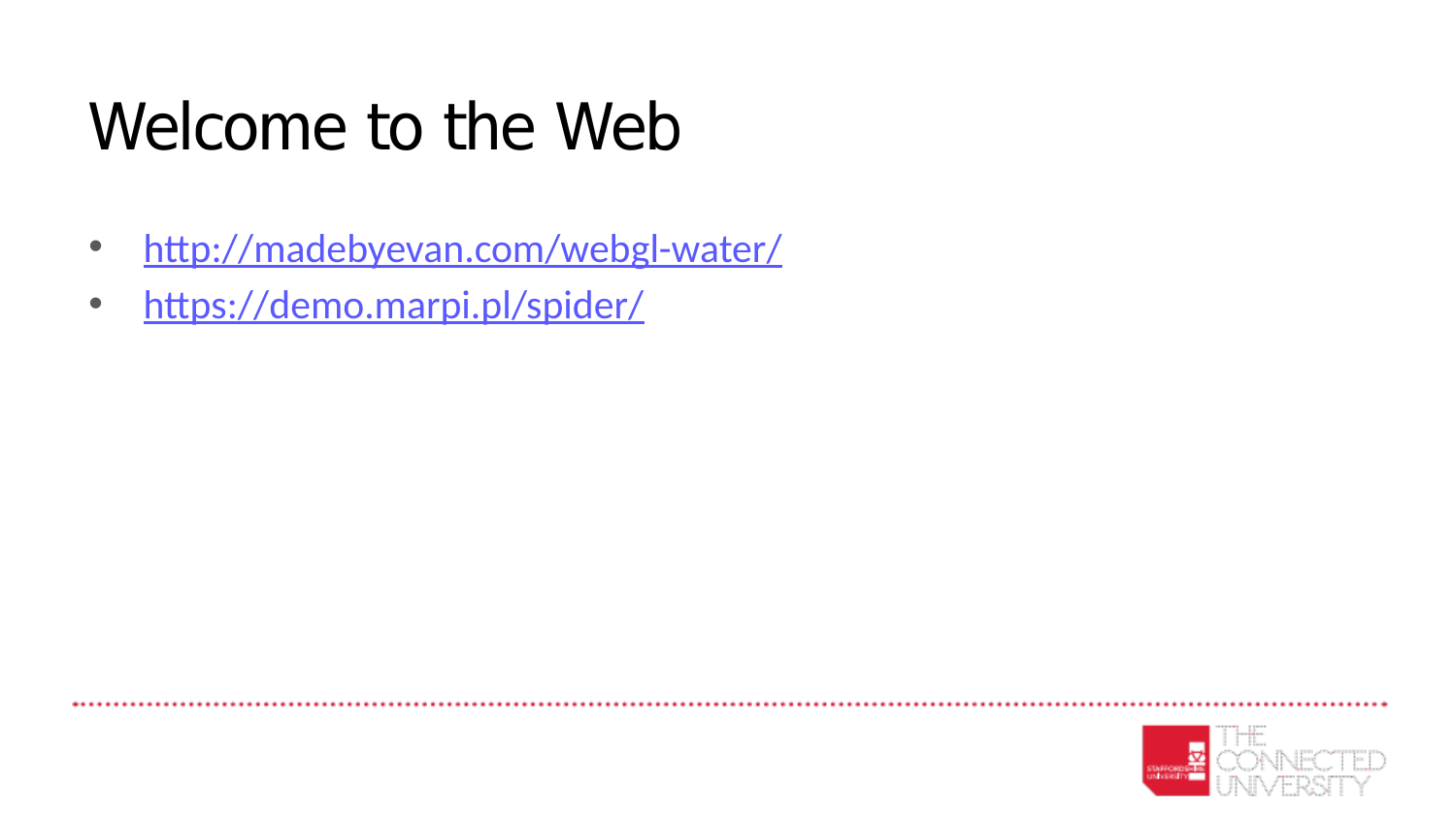

# Welcome to the Web
http://madebyevan.com/webgl-water/
https://demo.marpi.pl/spider/